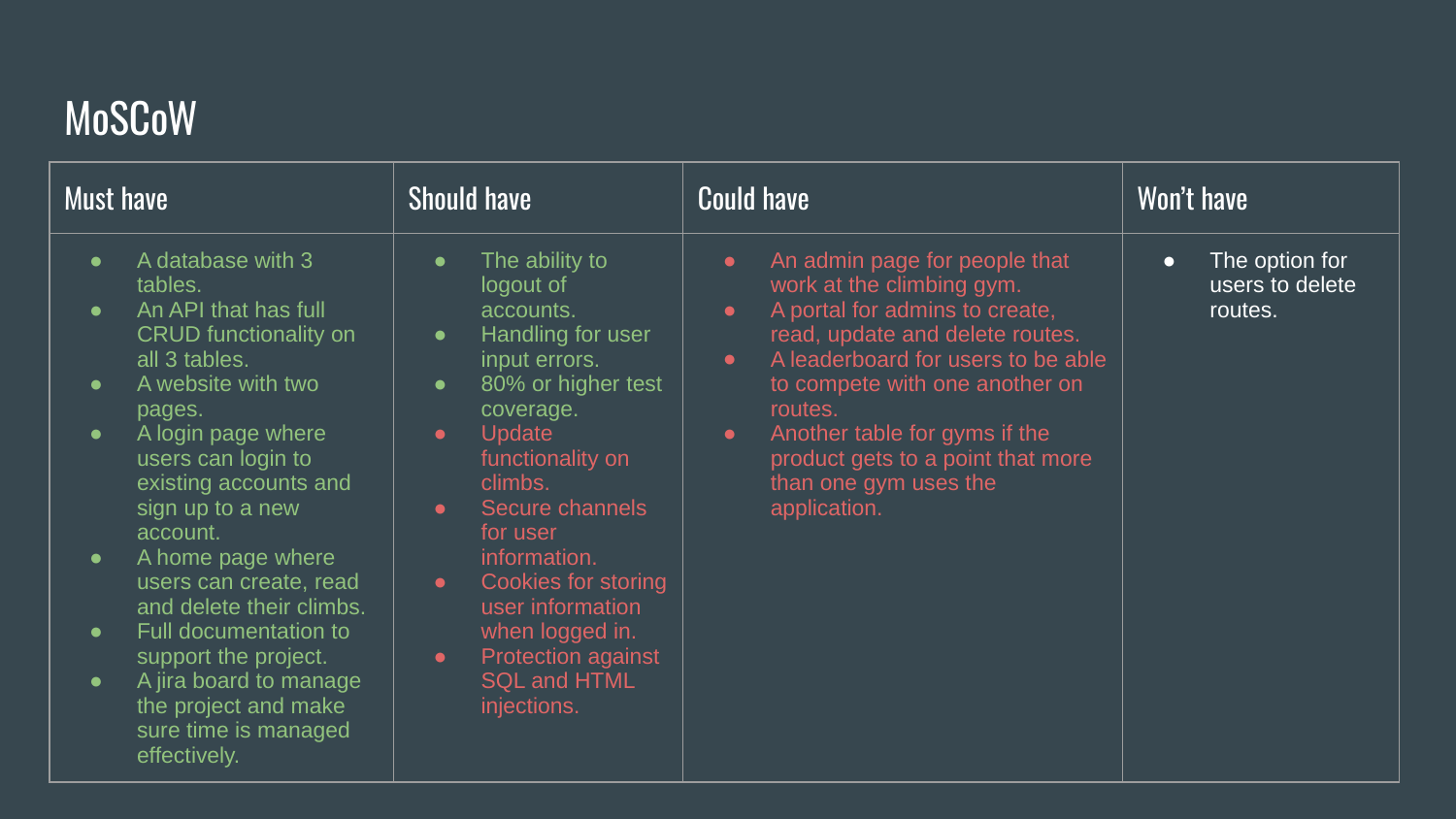

# MoSCoW
| Must have | Should have | Could have | Won’t have |
| --- | --- | --- | --- |
| A database with 3 tables. An API that has full CRUD functionality on all 3 tables. A website with two pages. A login page where users can login to existing accounts and sign up to a new account. A home page where users can create, read and delete their climbs. Full documentation to support the project. A jira board to manage the project and make sure time is managed effectively. | The ability to logout of accounts. Handling for user input errors. 80% or higher test coverage. Update functionality on climbs. Secure channels for user information. Cookies for storing user information when logged in. Protection against SQL and HTML injections. | An admin page for people that work at the climbing gym. A portal for admins to create, read, update and delete routes. A leaderboard for users to be able to compete with one another on routes. Another table for gyms if the product gets to a point that more than one gym uses the application. | The option for users to delete routes. |